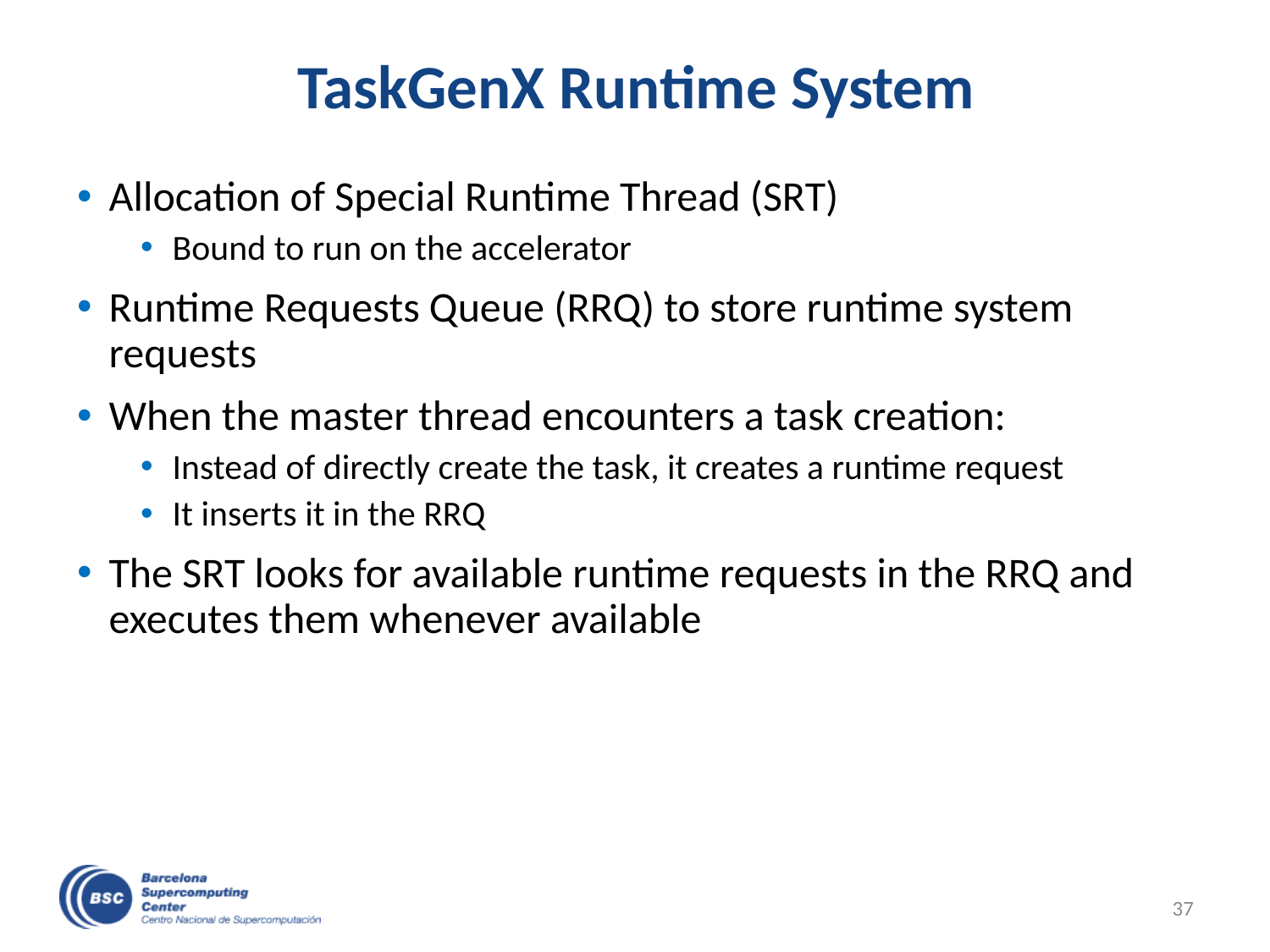

# TaskGenX Runtime System
Allocation of Special Runtime Thread (SRT)
Bound to run on the accelerator
Runtime Requests Queue (RRQ) to store runtime system requests
When the master thread encounters a task creation:
Instead of directly create the task, it creates a runtime request
It inserts it in the RRQ
The SRT looks for available runtime requests in the RRQ and executes them whenever available

37